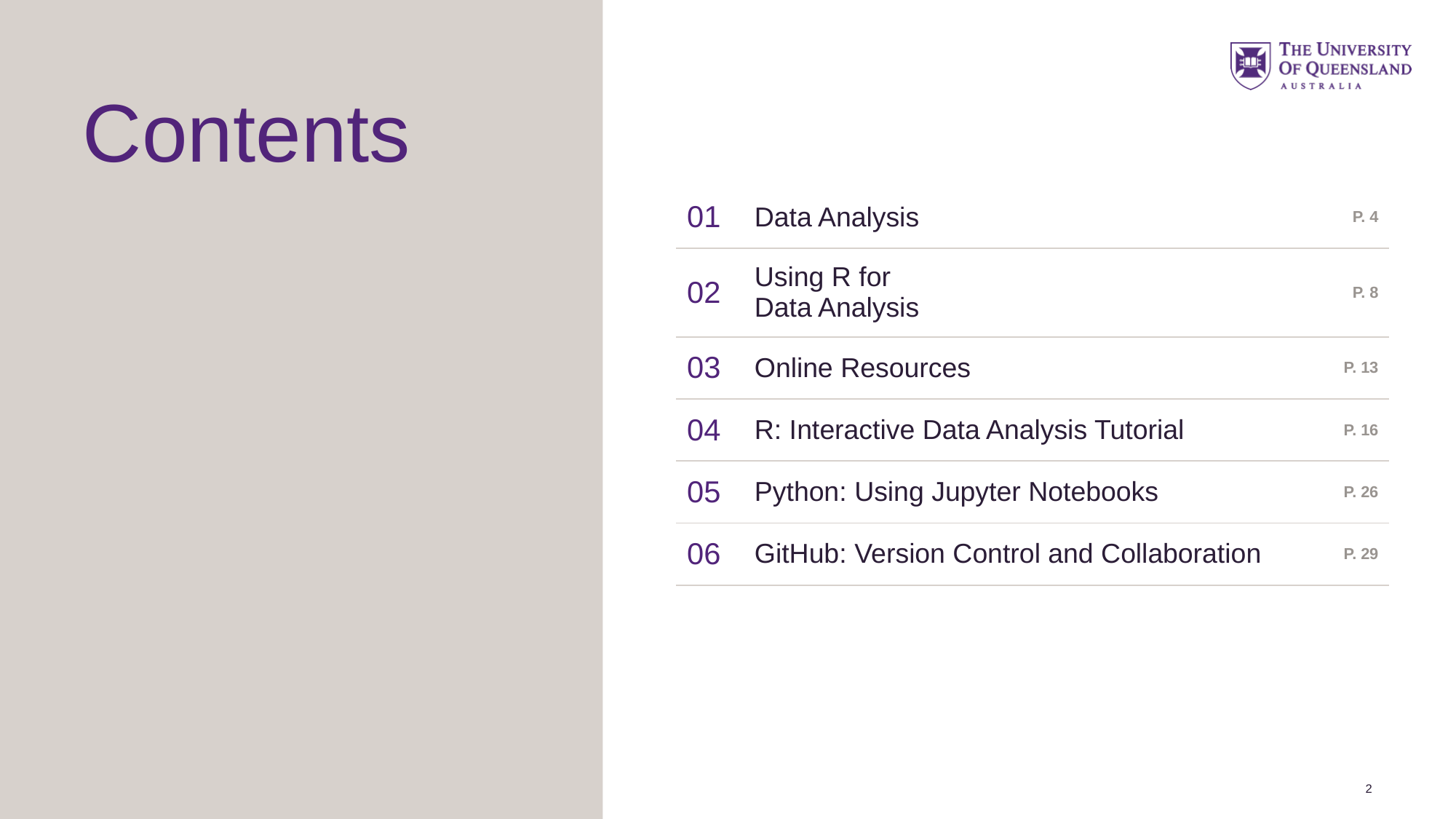

# Contents
| 01 | Data Analysis | P. 4 |
| --- | --- | --- |
| 02 | Using R for Data Analysis | P. 8 |
| 03 | Online Resources | P. 13 |
| 04 | R: Interactive Data Analysis Tutorial | P. 16 |
| 05 | Python: Using Jupyter Notebooks | P. 26 |
| 06 | GitHub: Version Control and Collaboration | P. 29 |

2